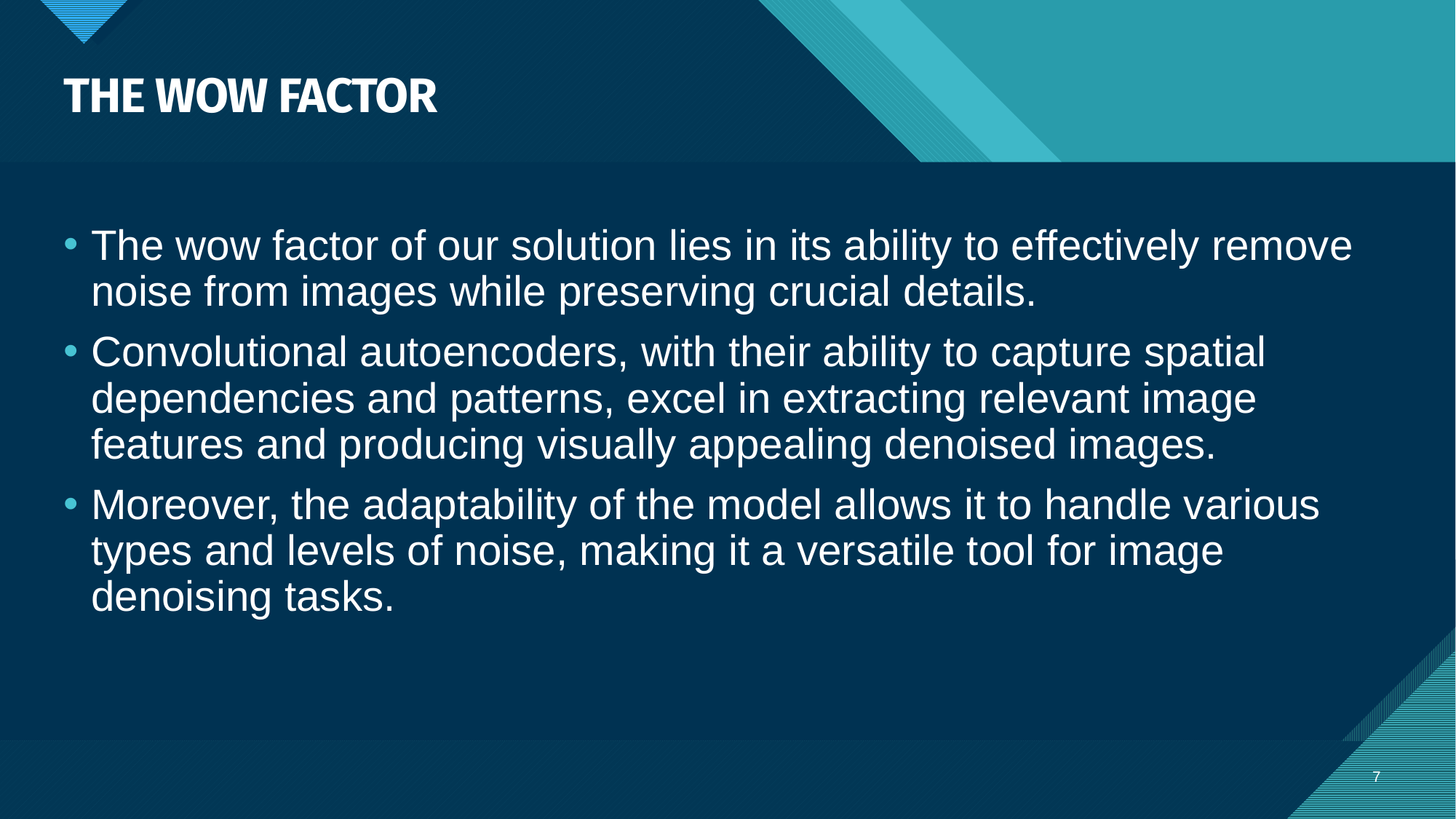

# THE WOW FACTOR
The wow factor of our solution lies in its ability to effectively remove noise from images while preserving crucial details.
Convolutional autoencoders, with their ability to capture spatial dependencies and patterns, excel in extracting relevant image features and producing visually appealing denoised images.
Moreover, the adaptability of the model allows it to handle various types and levels of noise, making it a versatile tool for image denoising tasks.
7